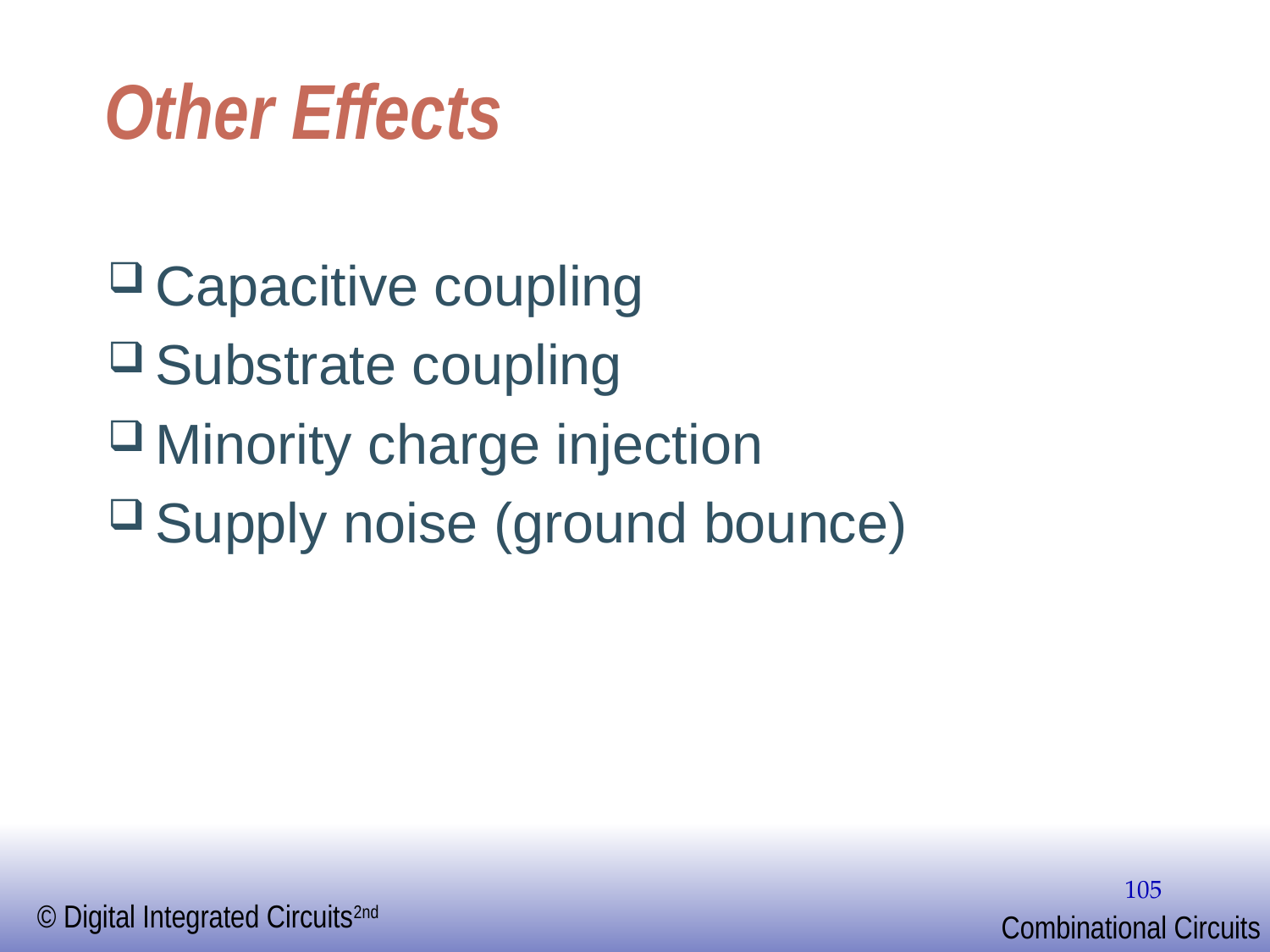

# Other Effects
Capacitive coupling
Substrate coupling
Minority charge injection
Supply noise (ground bounce)
105